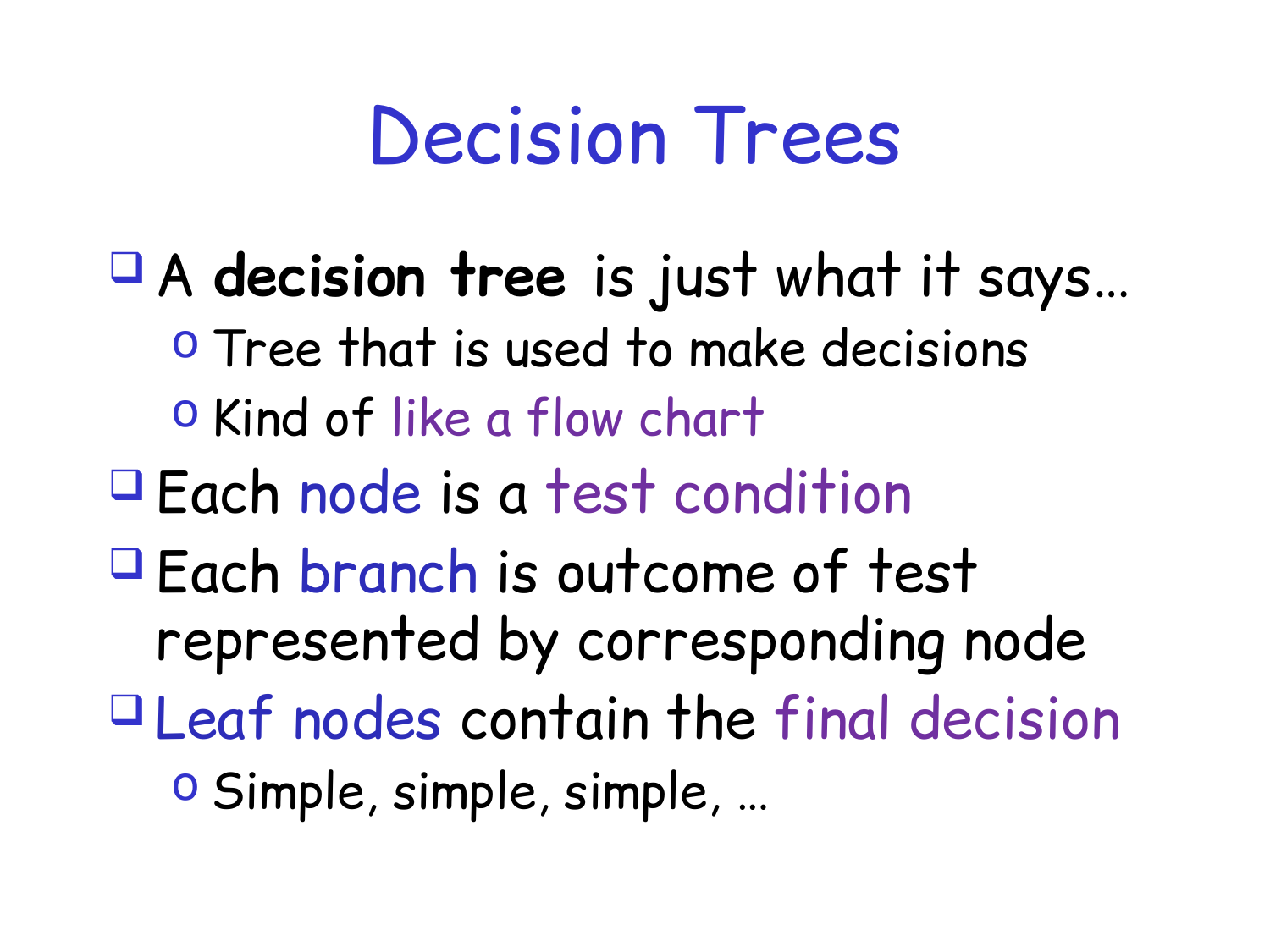

# Decision Trees
A decision tree is just what it says…
Tree that is used to make decisions
Kind of like a flow chart
Each node is a test condition
Each branch is outcome of test represented by corresponding node
Leaf nodes contain the final decision
Simple, simple, simple, …